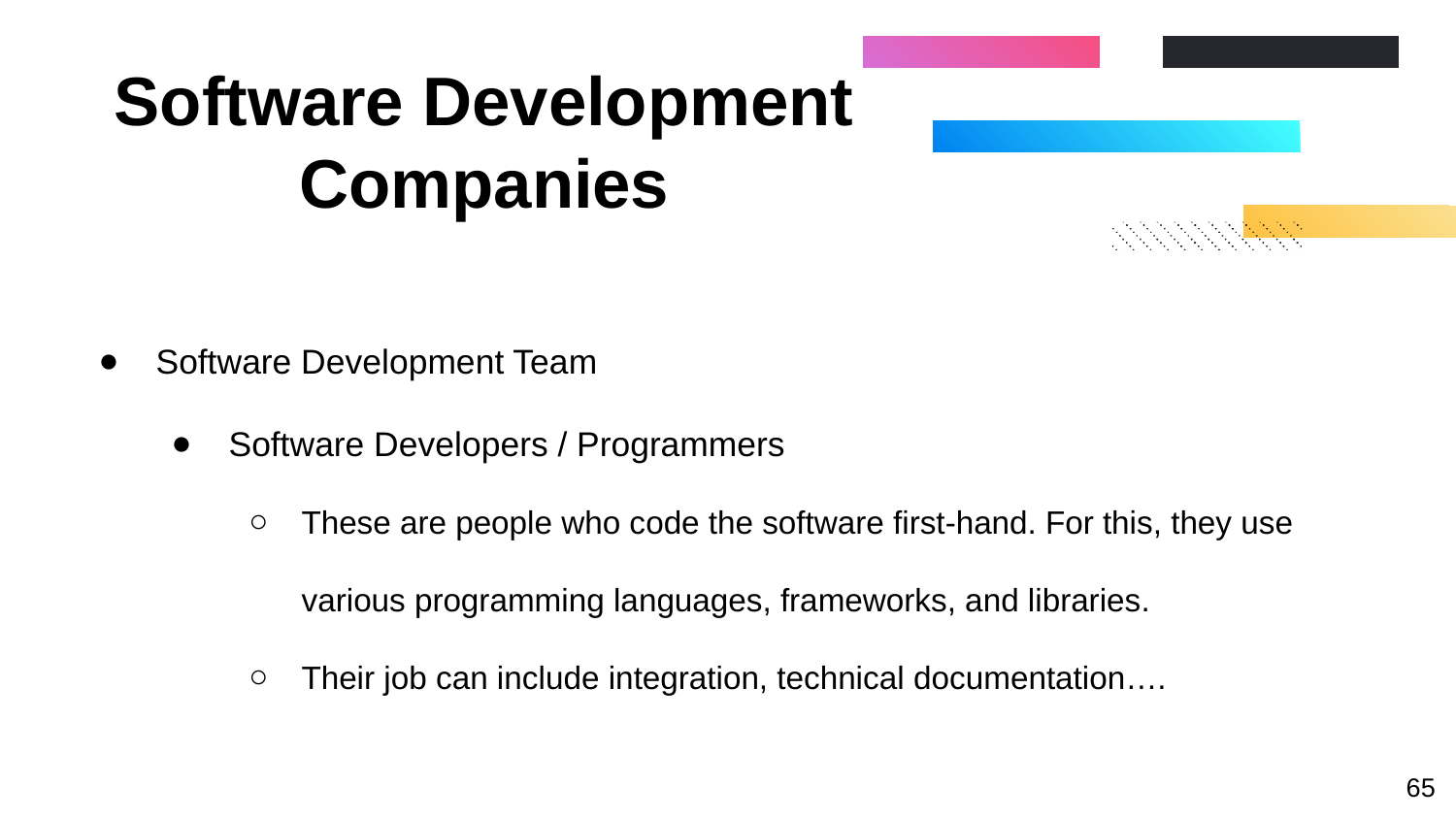

# Software Development Companies
Software Development Team
Software Developers / Programmers
These are people who code the software first-hand. For this, they use various programming languages, frameworks, and libraries.
Their job can include integration, technical documentation….
65